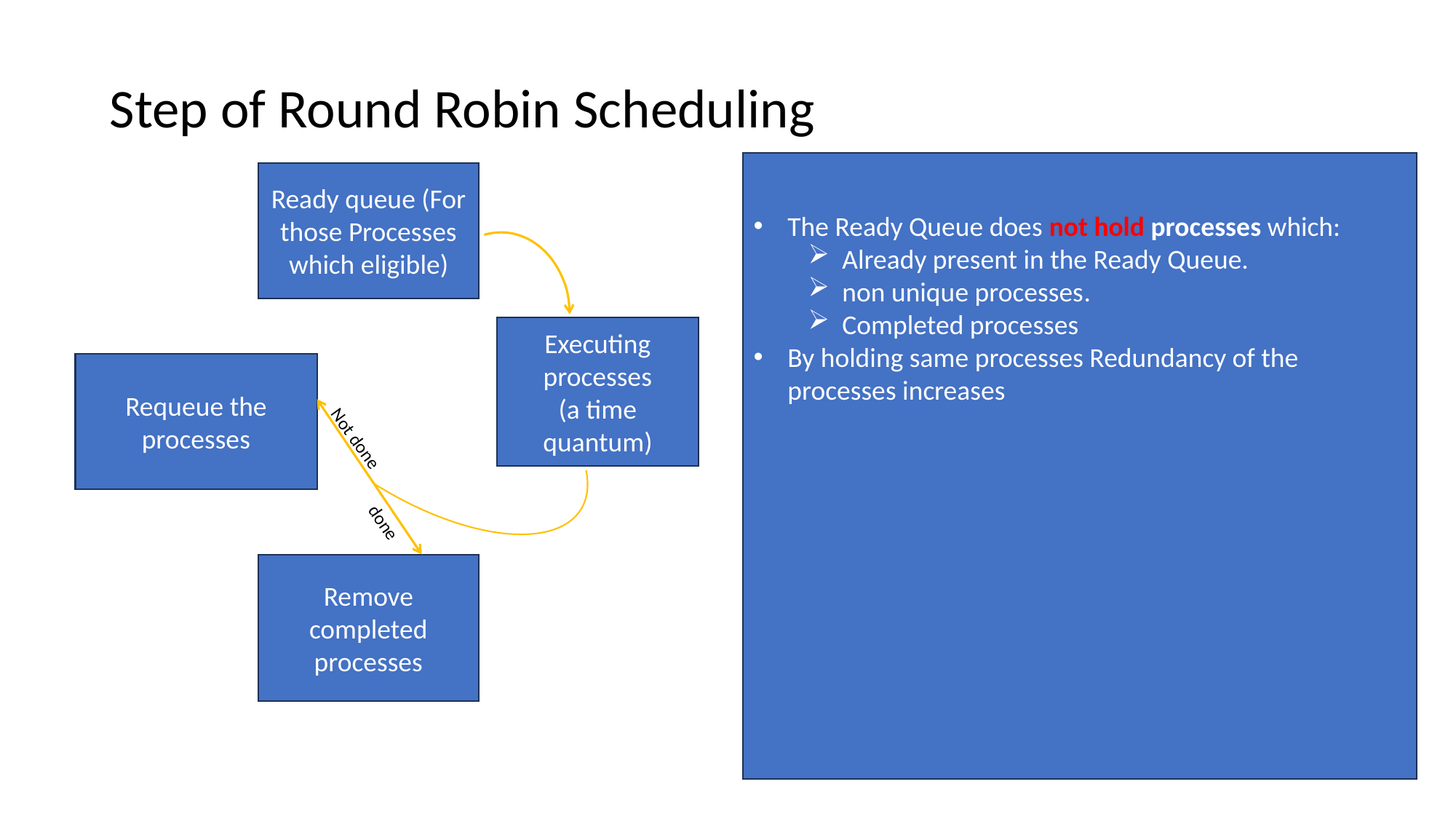

Step of Round Robin Scheduling
The Ready Queue does not hold processes which:
Already present in the Ready Queue.
non unique processes.
Completed processes
By holding same processes Redundancy of the processes increases

Ready queue (For those Processes which eligible)

Executing processes
(a time quantum)
Requeue the processes
Not done
done
Remove completed processes